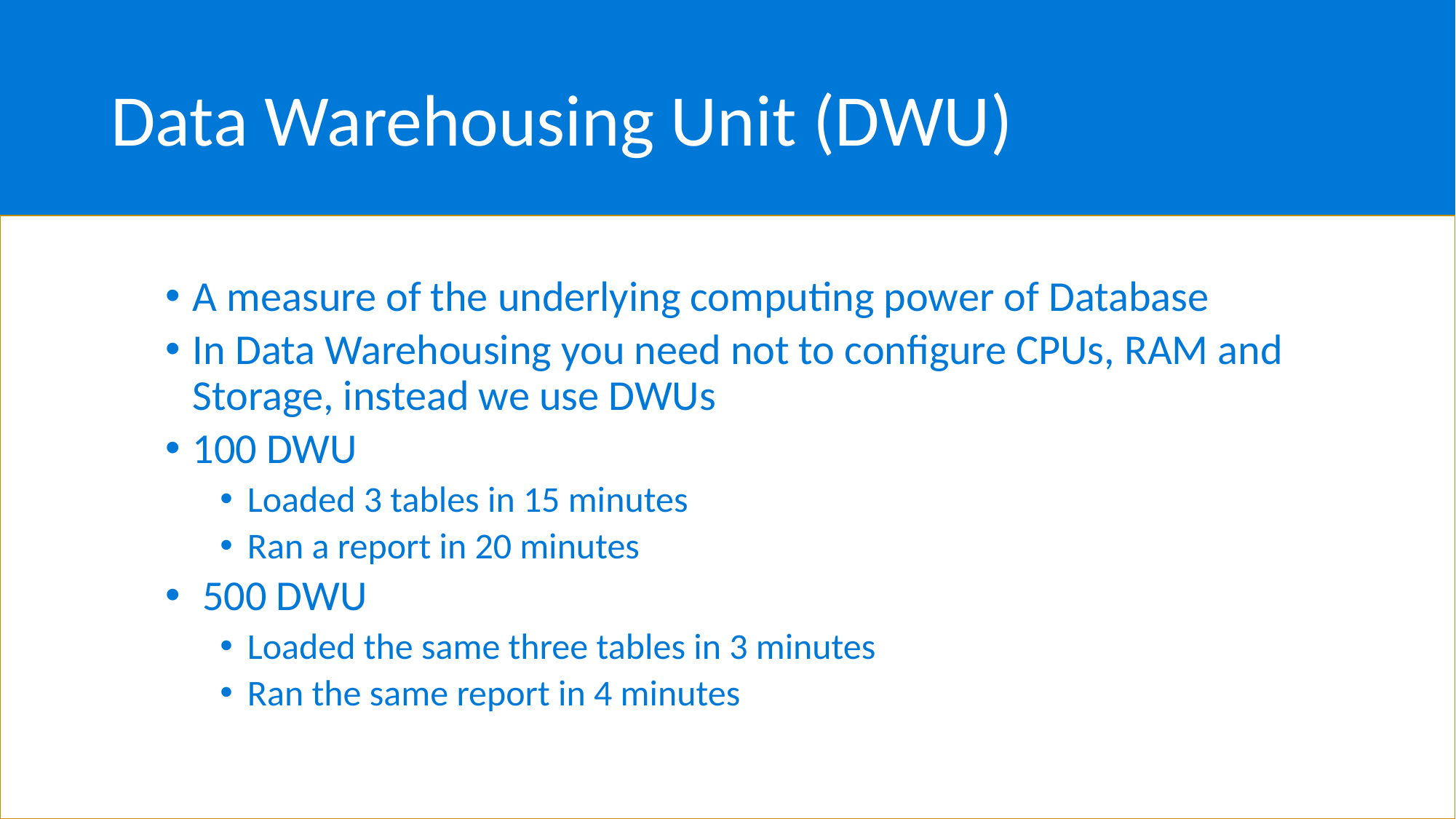

# Data Warehousing Unit (DWU)

A measure of the underlying computing power of Database
In Data Warehousing you need not to configure CPUs, RAM and Storage, instead we use DWUs
100 DWU
Loaded 3 tables in 15 minutes
Ran a report in 20 minutes
 500 DWU
Loaded the same three tables in 3 minutes
Ran the same report in 4 minutes